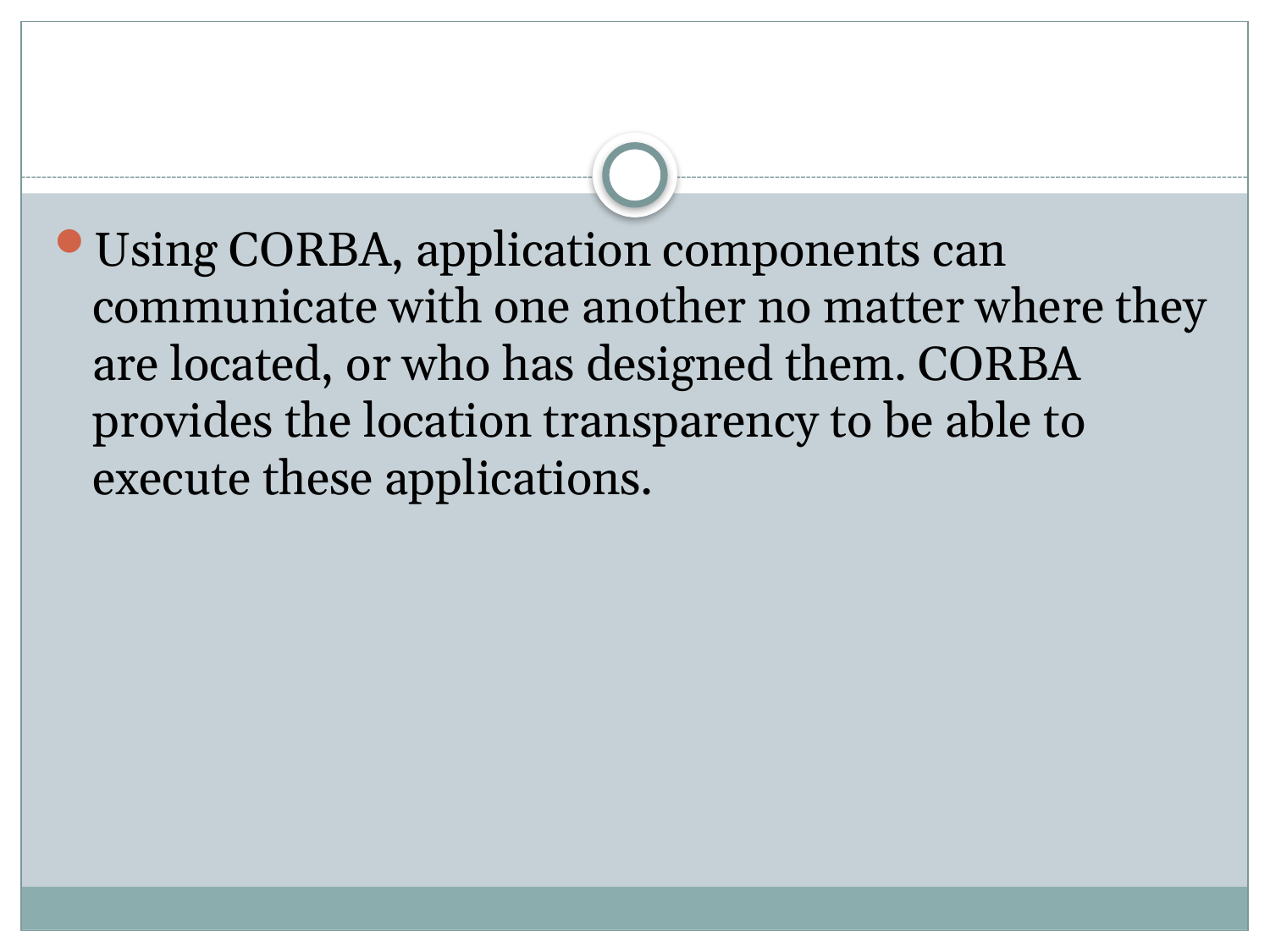

#
Using CORBA, application components can communicate with one another no matter where they are located, or who has designed them. CORBA provides the location transparency to be able to execute these applications.